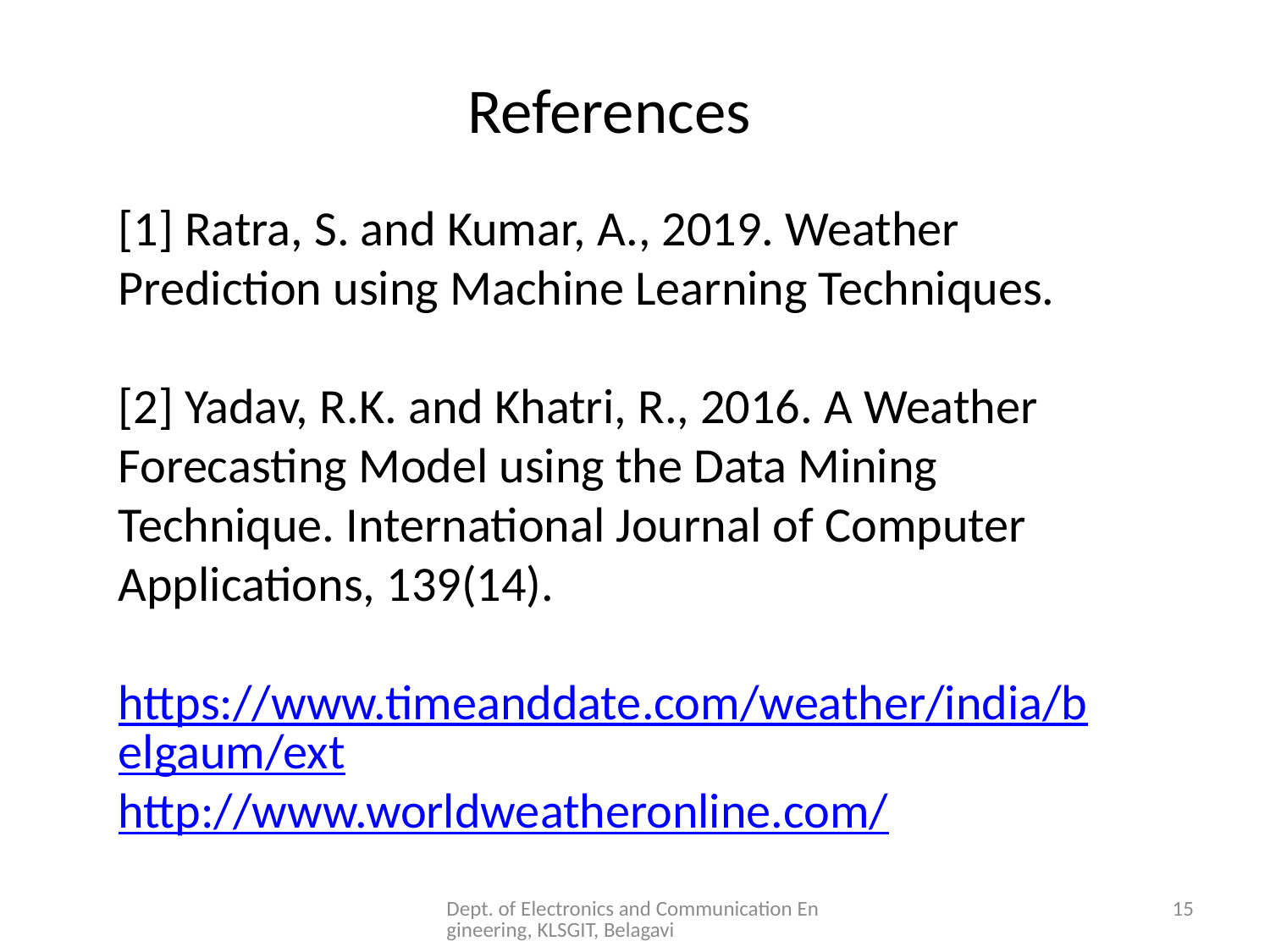

References
[1] Ratra, S. and Kumar, A., 2019. Weather Prediction using Machine Learning Techniques.

[2] Yadav, R.K. and Khatri, R., 2016. A Weather Forecasting Model using the Data Mining Technique. International Journal of Computer Applications, 139(14).

https://www.timeanddate.com/weather/india/belgaum/ext
http://www.worldweatheronline.com/

Dept. of Electronics and Communication Engineering, KLSGIT, Belagavi
15